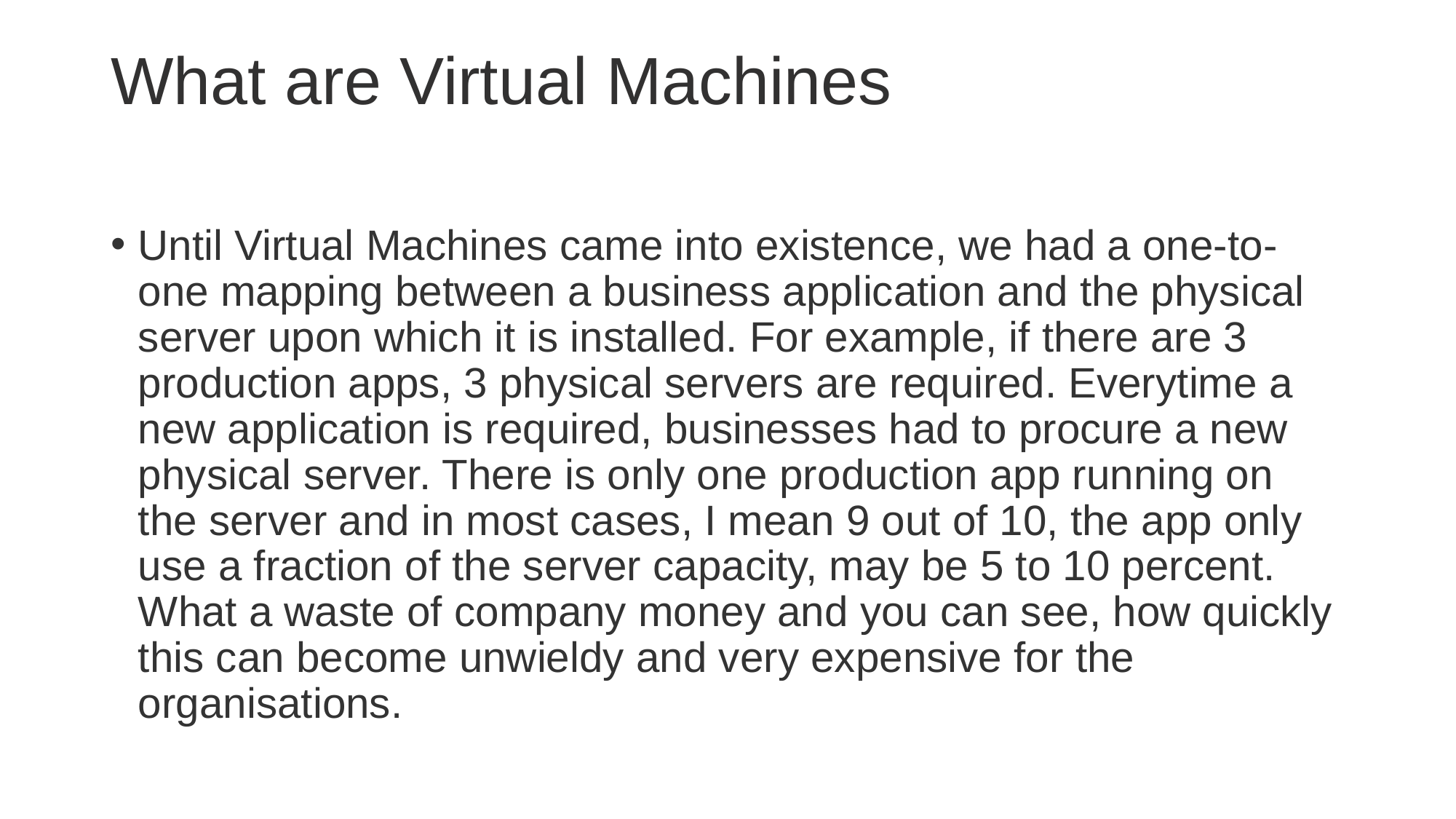

# What are Virtual Machines
Until Virtual Machines came into existence, we had a one-to-one mapping between a business application and the physical server upon which it is installed. For example, if there are 3 production apps, 3 physical servers are required. Everytime a new application is required, businesses had to procure a new physical server. There is only one production app running on the server and in most cases, I mean 9 out of 10, the app only use a fraction of the server capacity, may be 5 to 10 percent. What a waste of company money and you can see, how quickly this can become unwieldy and very expensive for the organisations.